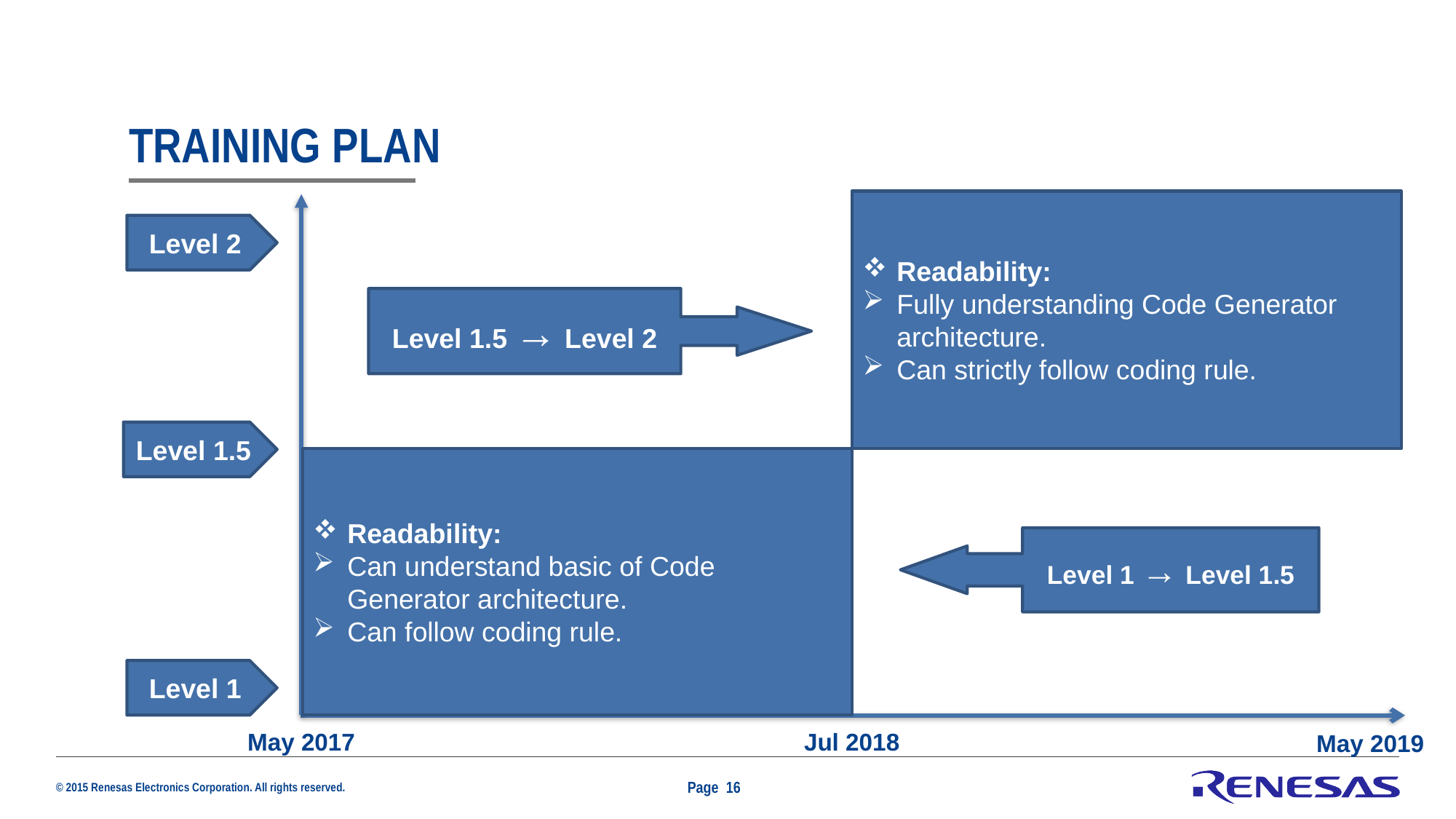

# Training plan
Readability:
Fully understanding Code Generator architecture.
Can strictly follow coding rule.
Level 2
Level 1.5 → Level 2
Level 1.5
Readability:
Can understand basic of Code Generator architecture.
Can follow coding rule.
Level 1 → Level 1.5
Level 1
May 2017
Jul 2018
May 2019
Page  16